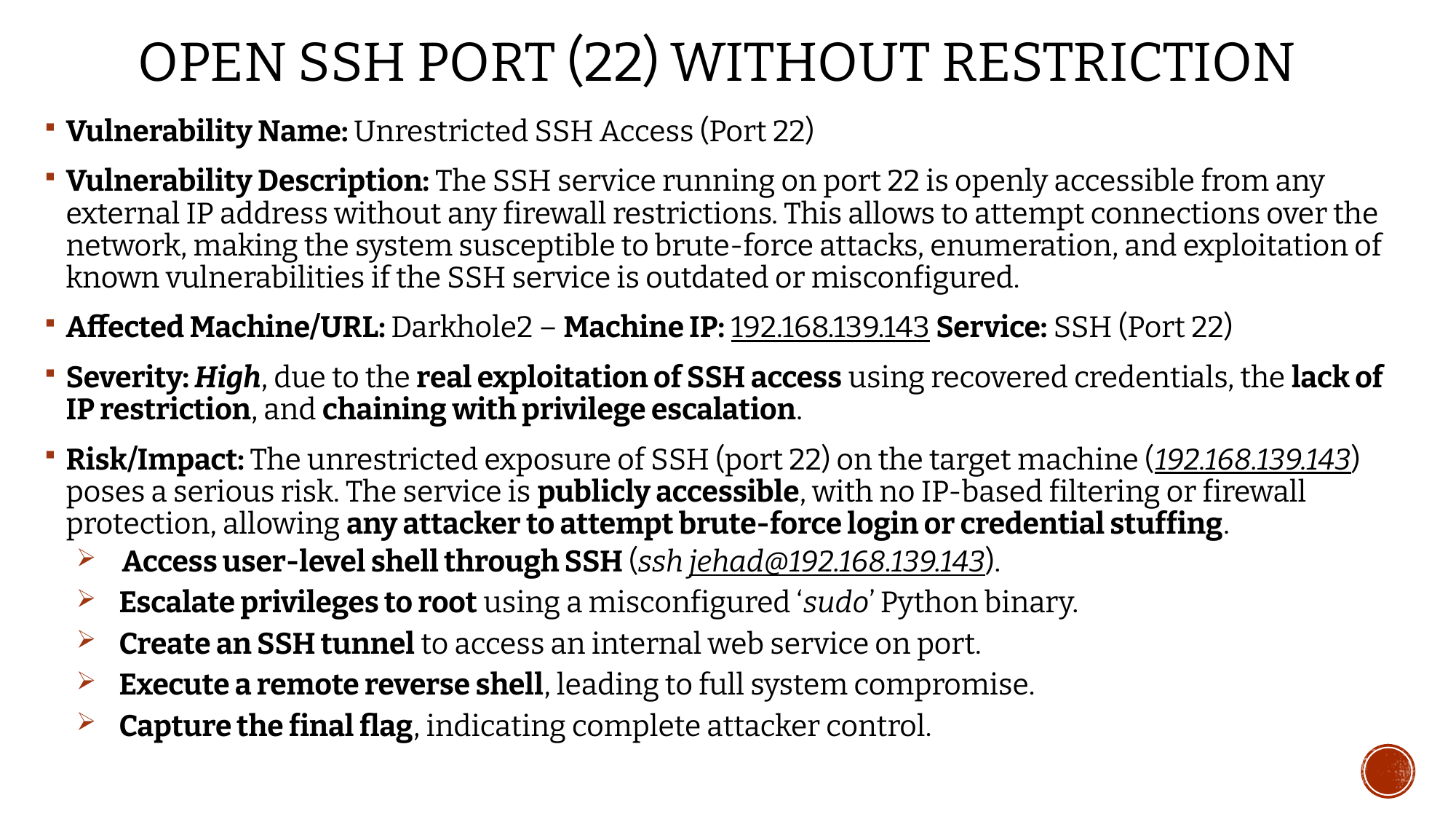

# Open SSH Port (22) Without Restriction
Vulnerability Name: Unrestricted SSH Access (Port 22)
Vulnerability Description: The SSH service running on port 22 is openly accessible from any external IP address without any firewall restrictions. This allows to attempt connections over the network, making the system susceptible to brute-force attacks, enumeration, and exploitation of known vulnerabilities if the SSH service is outdated or misconfigured.
Affected Machine/URL: Darkhole2 – Machine IP: 192.168.139.143 Service: SSH (Port 22)
Severity: High, due to the real exploitation of SSH access using recovered credentials, the lack of IP restriction, and chaining with privilege escalation.
Risk/Impact: The unrestricted exposure of SSH (port 22) on the target machine (192.168.139.143) poses a serious risk. The service is publicly accessible, with no IP-based filtering or firewall protection, allowing any attacker to attempt brute-force login or credential stuffing.
    Access user-level shell through SSH (ssh jehad@192.168.139.143).
    Escalate privileges to root using a misconfigured ‘sudo’ Python binary.
    Create an SSH tunnel to access an internal web service on port.
    Execute a remote reverse shell, leading to full system compromise.
    Capture the final flag, indicating complete attacker control.